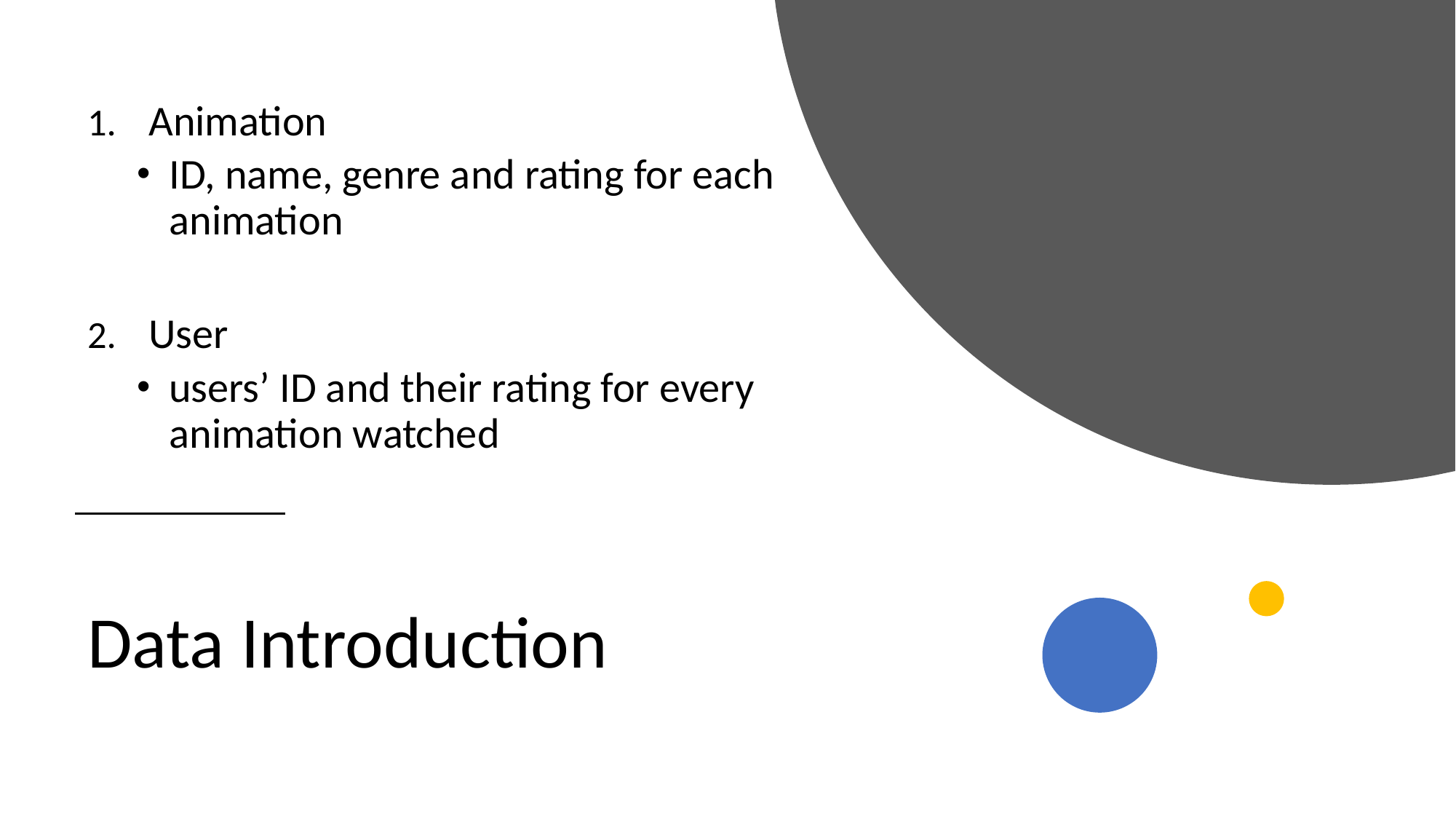

Animation
ID, name, genre and rating for each animation

User
users’ ID and their rating for every animation watched
# Data Introduction